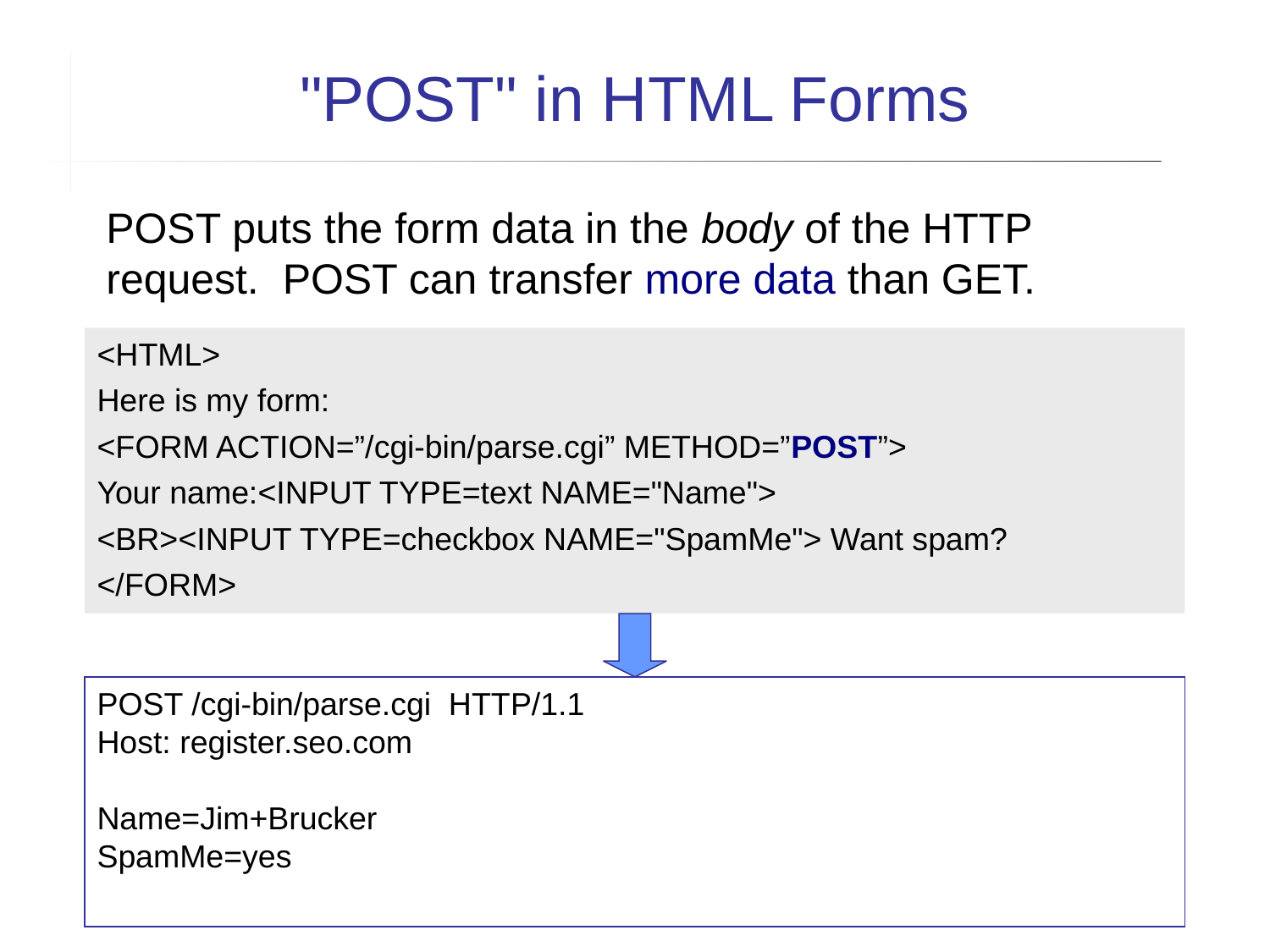

"POST" in HTML Forms
POST puts the form data in the body of the HTTP request.  POST can transfer more data than GET.
<HTML>
Here is my form:
<FORM ACTION=”/cgi-bin/parse.cgi” METHOD=”POST”>
Your name:<INPUT TYPE=text NAME="Name">
<BR><INPUT TYPE=checkbox NAME="SpamMe"> Want spam?
</FORM>

POST /cgi-bin/parse.cgi  HTTP/1.1
Host: register.seo.com

Name=Jim+Brucker
SpamMe=yes